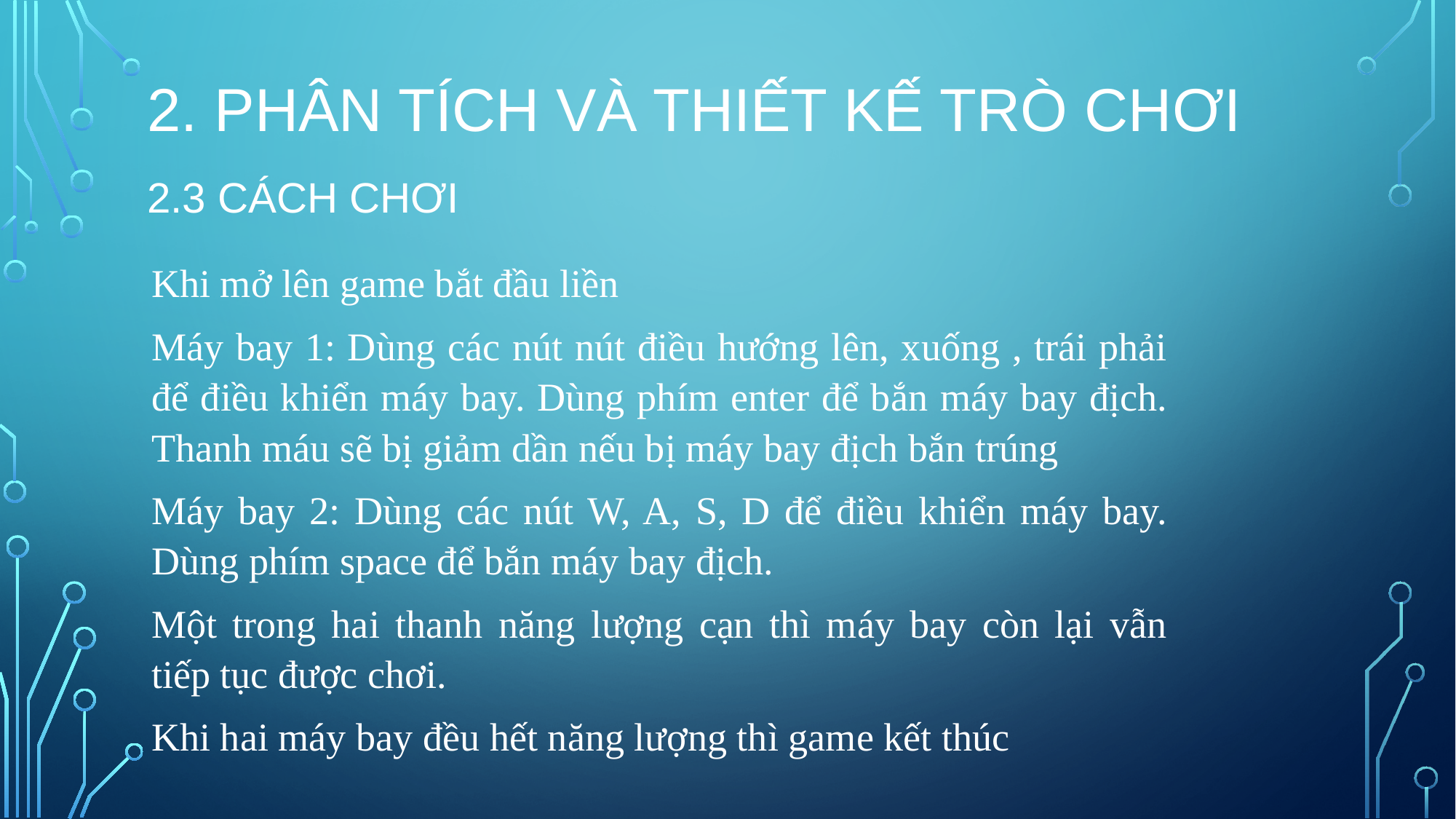

2. Phân tích và thiết kế TRÒ CHƠI
# 2.3 Cách chơi
Khi mở lên game bắt đầu liền
Máy bay 1: Dùng các nút nút điều hướng lên, xuống , trái phải để điều khiển máy bay. Dùng phím enter để bắn máy bay địch. Thanh máu sẽ bị giảm dần nếu bị máy bay địch bắn trúng
Máy bay 2: Dùng các nút W, A, S, D để điều khiển máy bay. Dùng phím space để bắn máy bay địch.
Một trong hai thanh năng lượng cạn thì máy bay còn lại vẫn tiếp tục được chơi.
Khi hai máy bay đều hết năng lượng thì game kết thúc